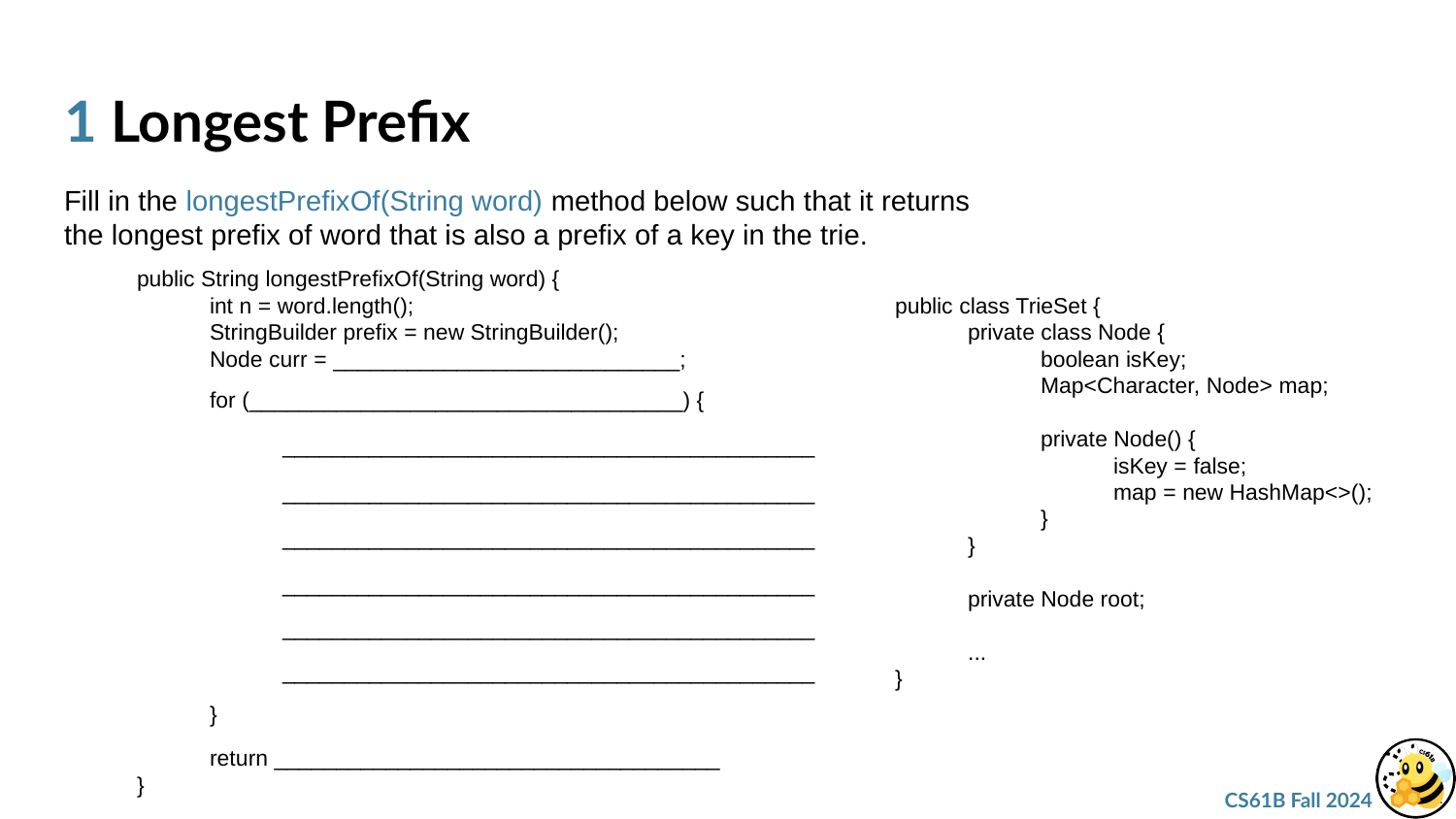

# 1 Longest Prefix
Fill in the longestPrefixOf(String word) method below such that it returns the longest prefix of word that is also a prefix of a key in the trie.

public String longestPrefixOf(String word) {
int n = word.length();
StringBuilder prefix = new StringBuilder();
Node curr = ____________________________;

for (___________________________________) {

___________________________________________

___________________________________________

___________________________________________

___________________________________________

___________________________________________

___________________________________________

}

return ____________________________________
}
public class TrieSet {
private class Node {
boolean isKey;
Map<Character, Node> map;

private Node() {
isKey = false;
map = new HashMap<>();
}
}

private Node root;

...
}